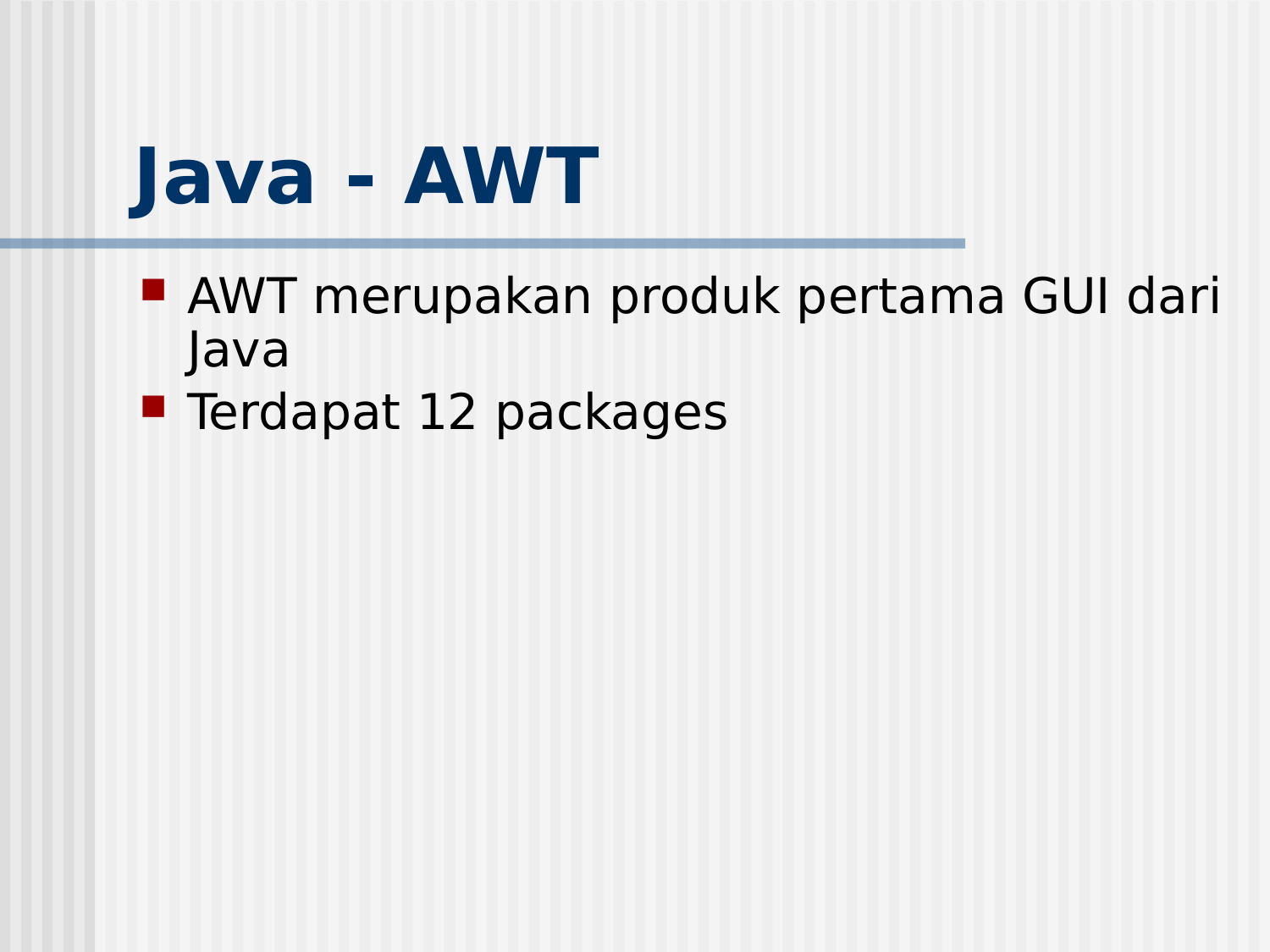

# Java - AWT
AWT merupakan produk pertama GUI dari Java
Terdapat 12 packages